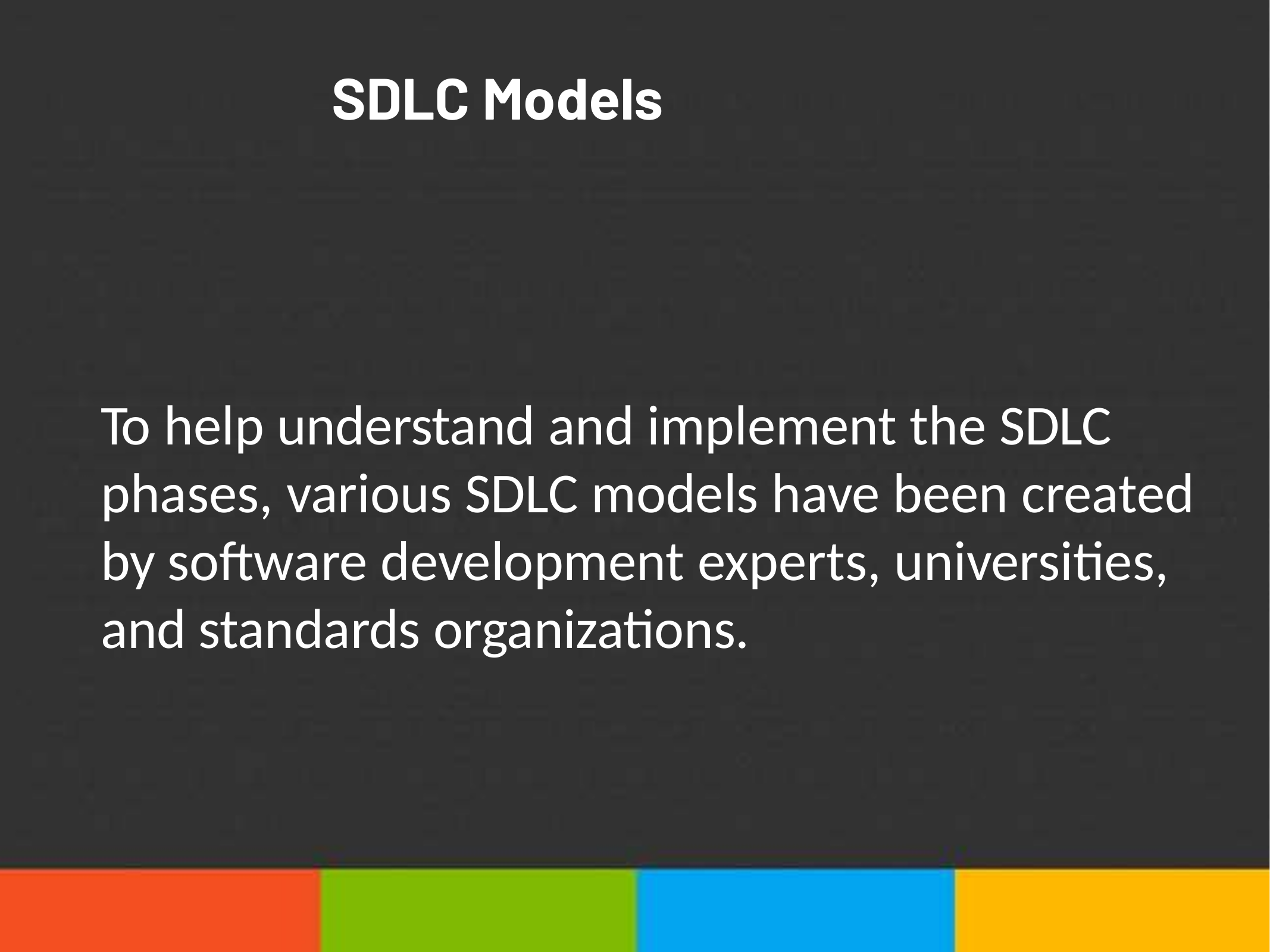

# SDLC Models
To help understand and implement the SDLC phases, various SDLC models have been created by software development experts, universities, and standards organizations.